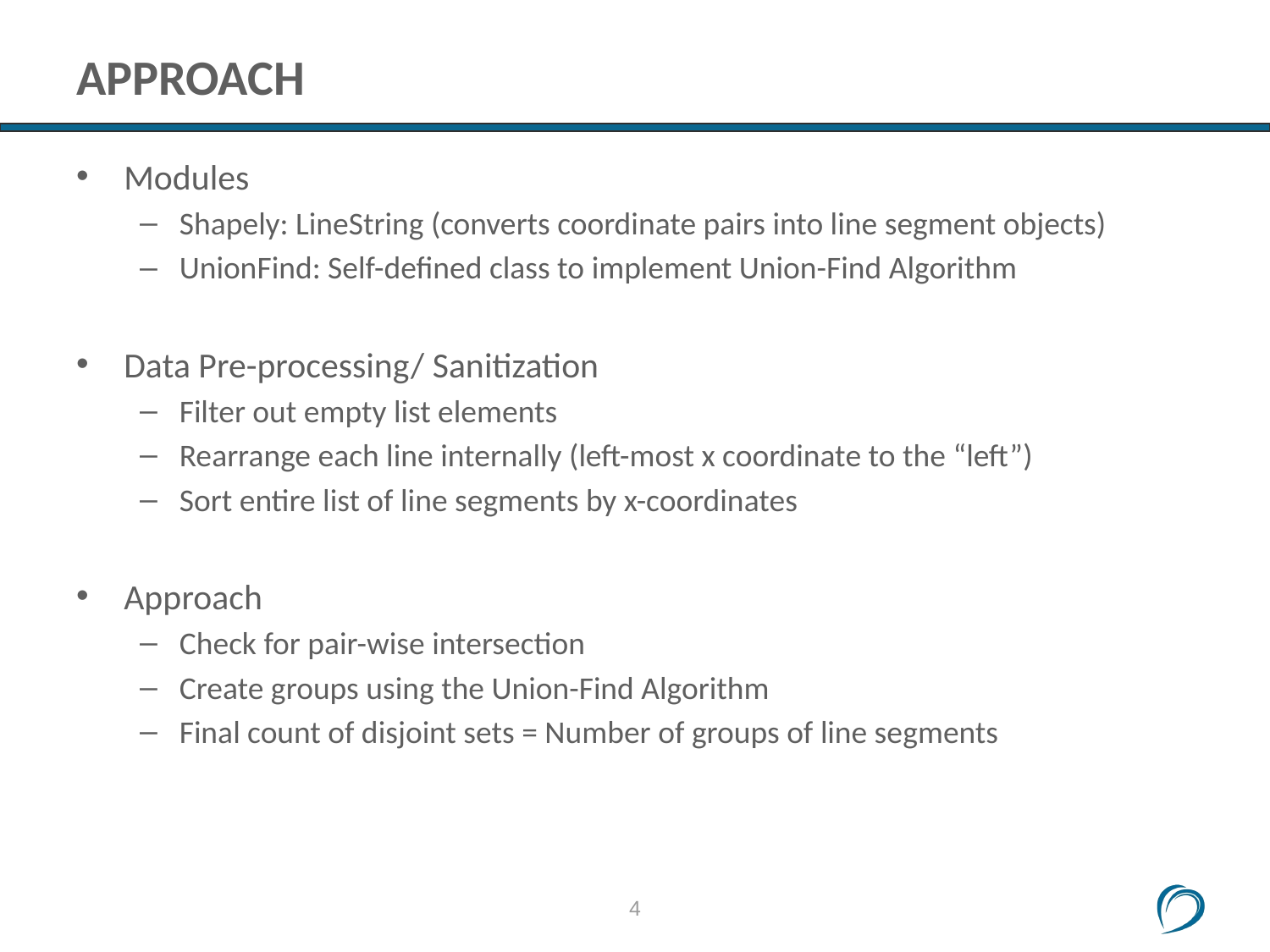

# approach
Modules
Shapely: LineString (converts coordinate pairs into line segment objects)
UnionFind: Self-defined class to implement Union-Find Algorithm

Data Pre-processing/ Sanitization
Filter out empty list elements
Rearrange each line internally (left-most x coordinate to the “left”)
Sort entire list of line segments by x-coordinates

Approach
Check for pair-wise intersection
Create groups using the Union-Find Algorithm
Final count of disjoint sets = Number of groups of line segments

4